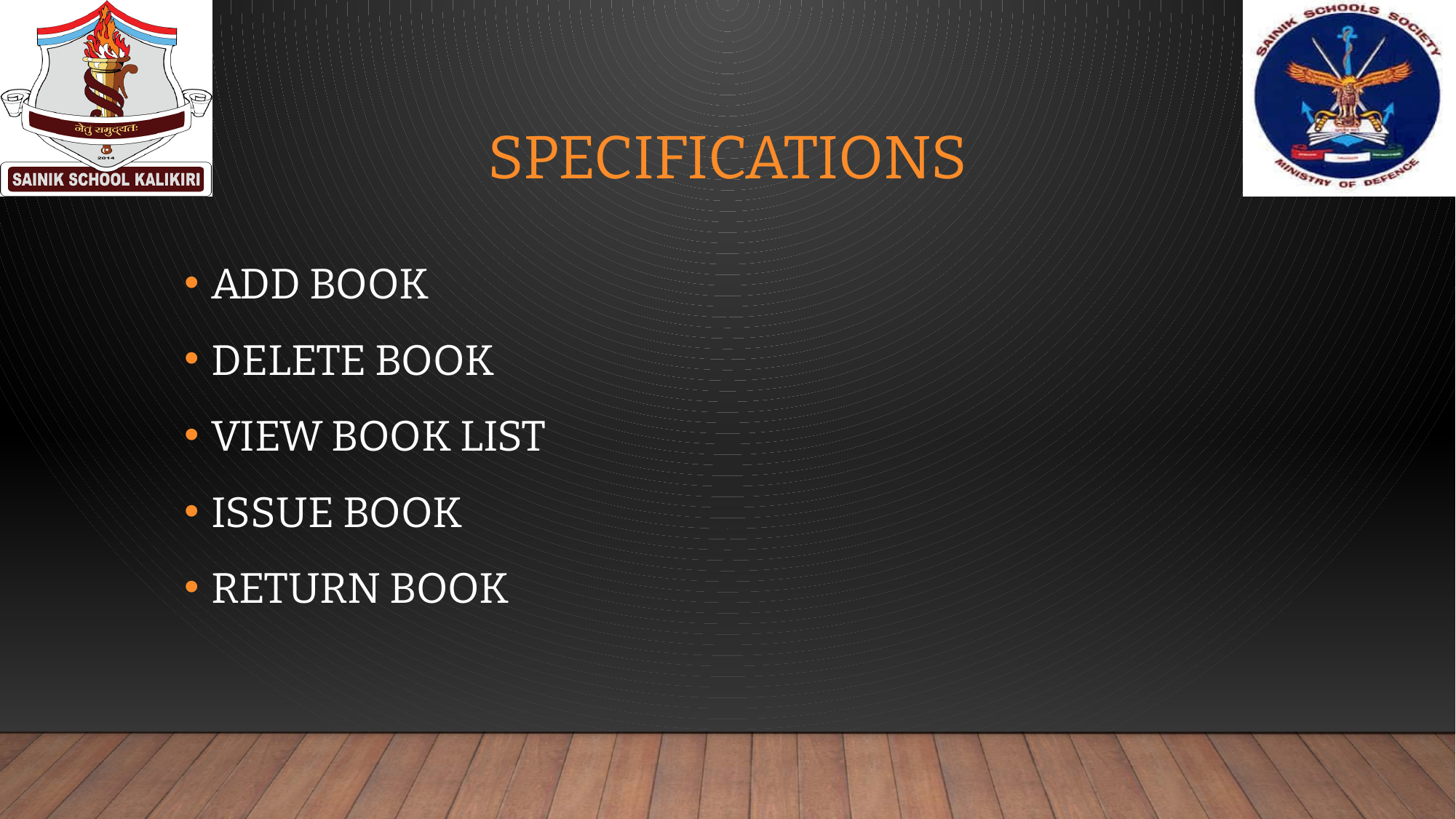

# specifications
ADD BOOK
DELETE BOOK
VIEW BOOK LIST
ISSUE BOOK
RETURN BOOK